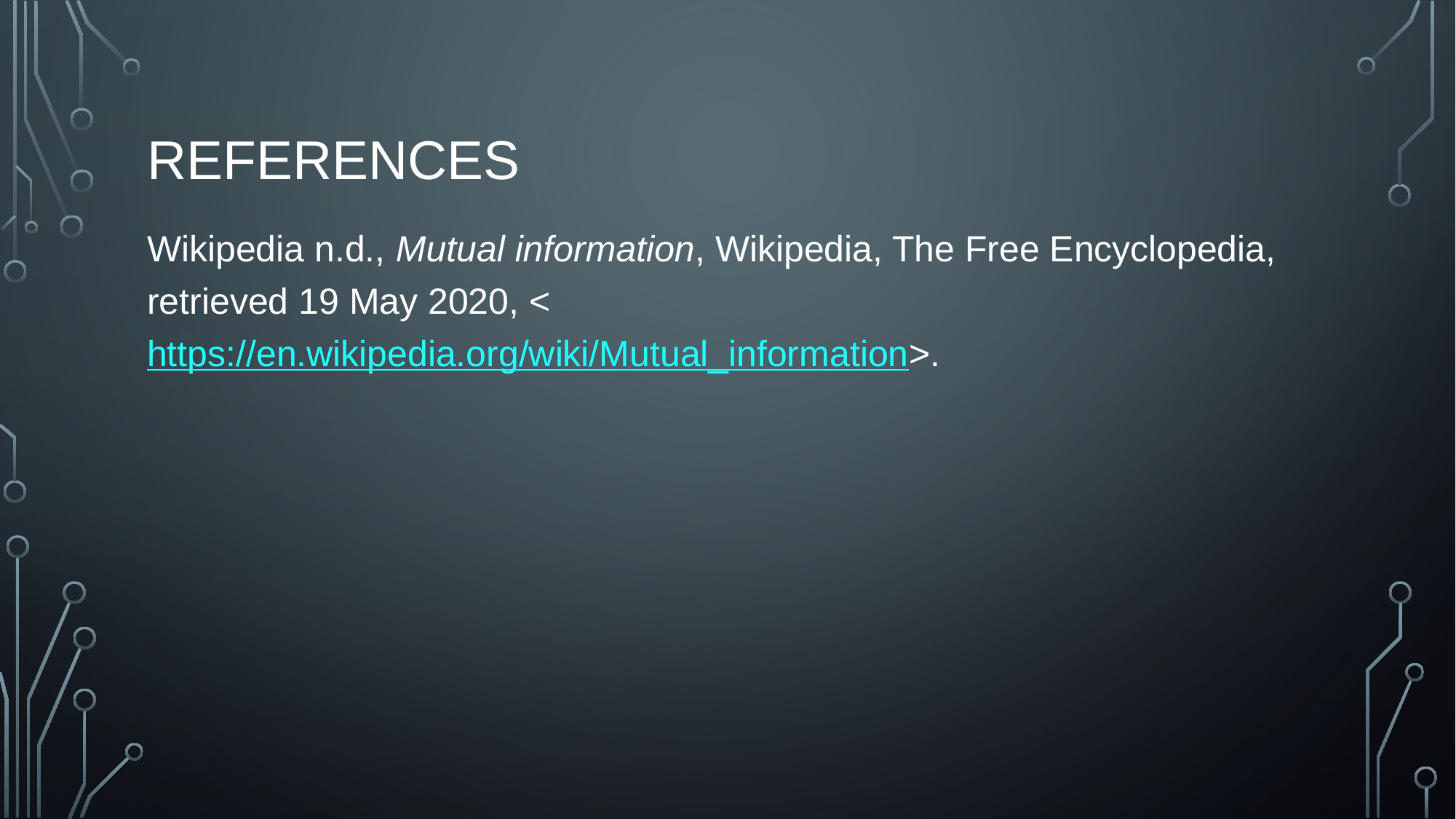

# References
Wikipedia n.d., Mutual information, Wikipedia, The Free Encyclopedia, retrieved 19 May 2020, <https://en.wikipedia.org/wiki/Mutual_information>.